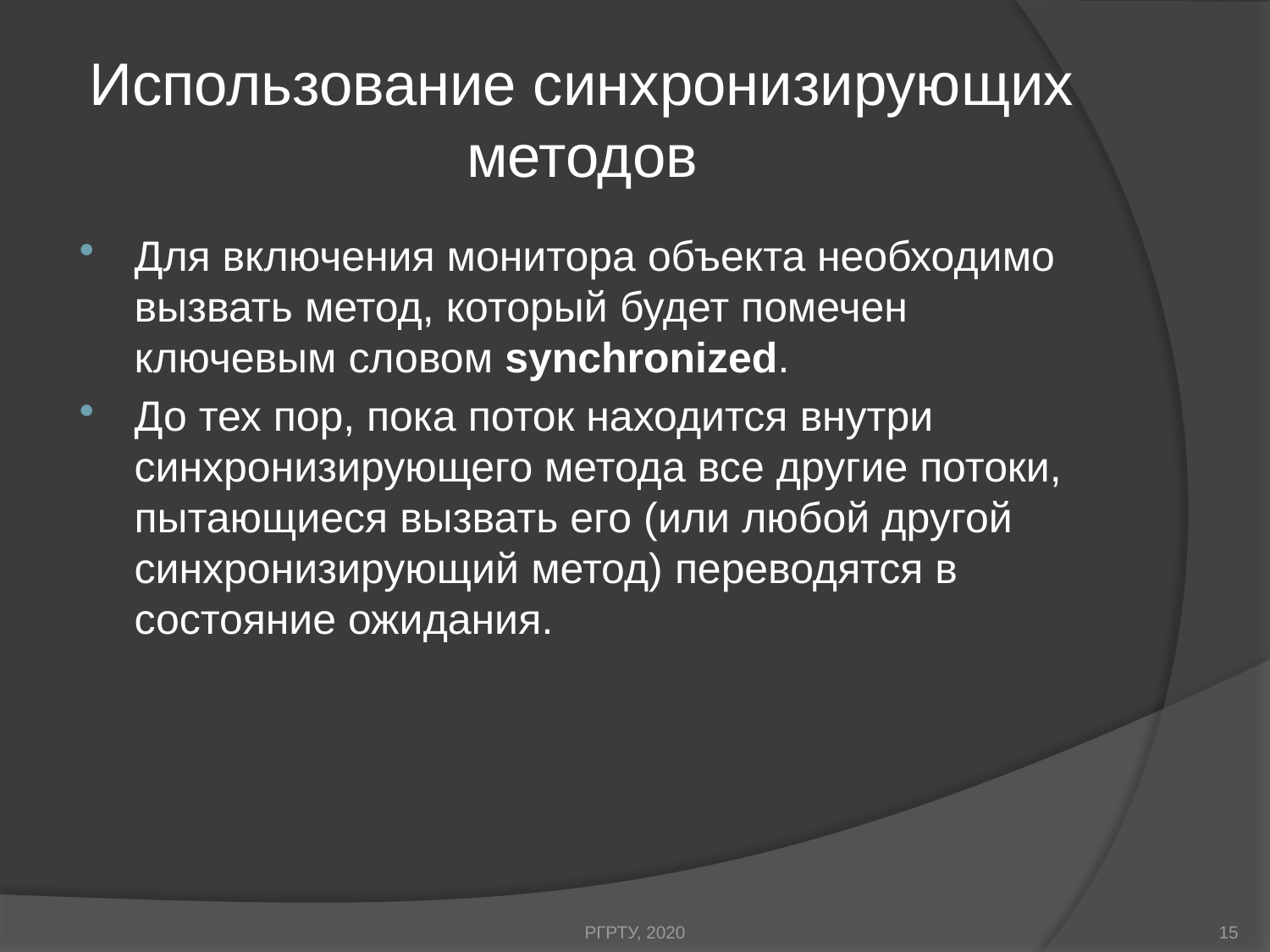

# Использование синхронизирующих методов
Для включения монитора объекта необходимо вызвать метод, который будет помечен ключевым словом synchronized.
До тех пор, пока поток находится внутри синхронизирующего метода все другие потоки, пытающиеся вызвать его (или любой другой синхронизирующий метод) переводятся в состояние ожидания.
РГРТУ, 2020
15